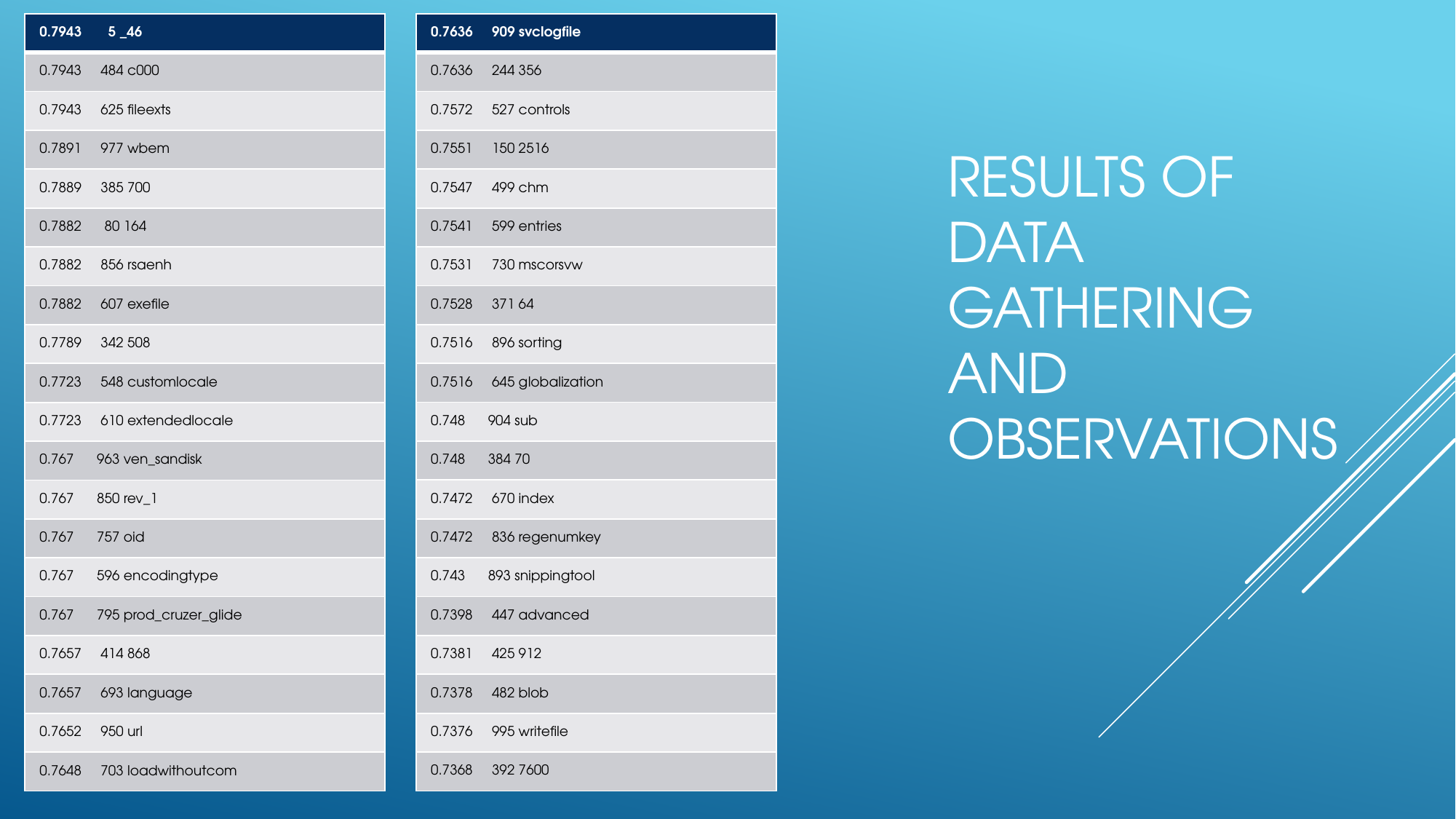

| 0.7636     909 svclogfile |
| --- |
| 0.7636     244 356 |
| 0.7572     527 controls |
| 0.7551     150 2516 |
| 0.7547     499 chm |
| 0.7541     599 entries |
| 0.7531     730 mscorsvw |
| 0.7528     371 64 |
| 0.7516     896 sorting |
| 0.7516     645 globalization |
| 0.748      904 sub |
| 0.748      384 70 |
| 0.7472     670 index |
| 0.7472     836 regenumkey |
| 0.743      893 snippingtool |
| 0.7398     447 advanced |
| 0.7381     425 912 |
| 0.7378     482 blob |
| 0.7376     995 writefile |
| 0.7368     392 7600 |
| 0.7943       5 \_46 |
| --- |
| 0.7943     484 c000 |
| 0.7943     625 fileexts |
| 0.7891     977 wbem |
| 0.7889     385 700 |
| 0.7882      80 164 |
| 0.7882     856 rsaenh |
| 0.7882     607 exefile |
| 0.7789     342 508 |
| 0.7723     548 customlocale |
| 0.7723     610 extendedlocale |
| 0.767      963 ven\_sandisk |
| 0.767      850 rev\_1 |
| 0.767      757 oid |
| 0.767      596 encodingtype |
| 0.767      795 prod\_cruzer\_glide |
| 0.7657     414 868 |
| 0.7657     693 language |
| 0.7652     950 url |
| 0.7648     703 loadwithoutcom |
# Results of data gathering and observations